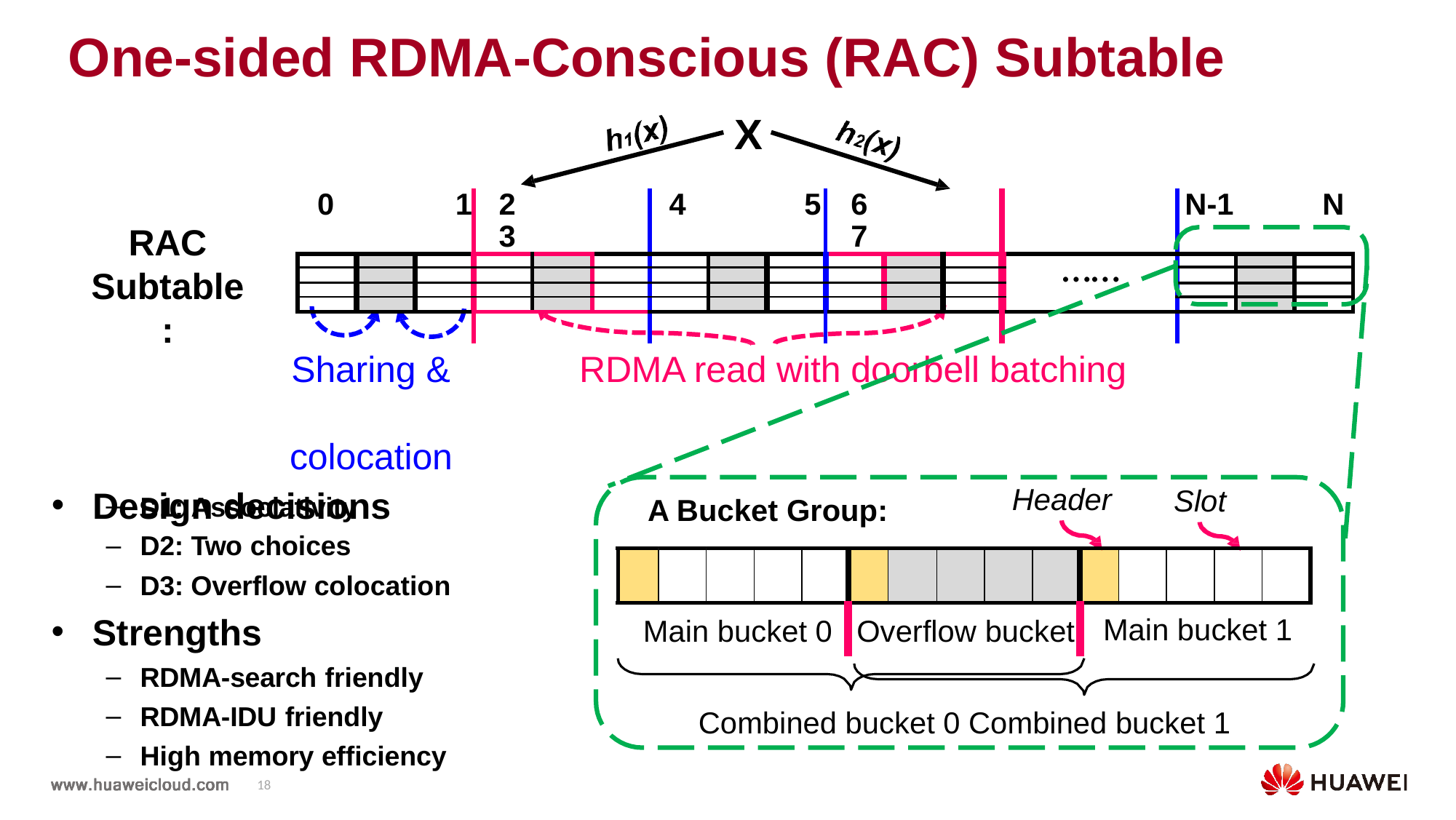

# One-sided RDMA-Conscious (RAC) Subtable
X

| 0 1 |  |  | 2 3 |  |  | 4 5 |  |  | 6 7 |  |  |  | N-1 N |  |  |
| --- | --- | --- | --- | --- | --- | --- | --- | --- | --- | --- | --- | --- | --- | --- | --- |
|  |  |  |  |  |  |  |  |  |  |  |  | …… |  |  |  |
|  |  |  |  |  |  |  |  |  |  |  |  |  |  |  |  |
|  |  |  |  |  |  |  |  |  |  |  |  |  |  |  |  |
|  |  |  |  |  |  |  |  |  |  |  |  |  |  |  |  |
|  |  |  |  |  |  |  |  |  |  |  |  |  |  |  |  |
RAC
Subtable:

Sharing &  colocation
Design decisions
RDMA read with doorbell batching

Header
Slot
D1: Associativity
D2: Two choices
D3: Overflow colocation
A Bucket Group:

|  |  |  |  |  |  |  |  |  |  |  |  |  |  |  |
| --- | --- | --- | --- | --- | --- | --- | --- | --- | --- | --- | --- | --- | --- | --- |
| Main bucket 0 |  |  |  |  | Overflow bucket |  |  |  |  | Main bucket 1 |  |  |  |  |
Strengths
RDMA-search friendly
RDMA-IDU friendly
High memory efficiency

Combined bucket 0 Combined bucket 1
18